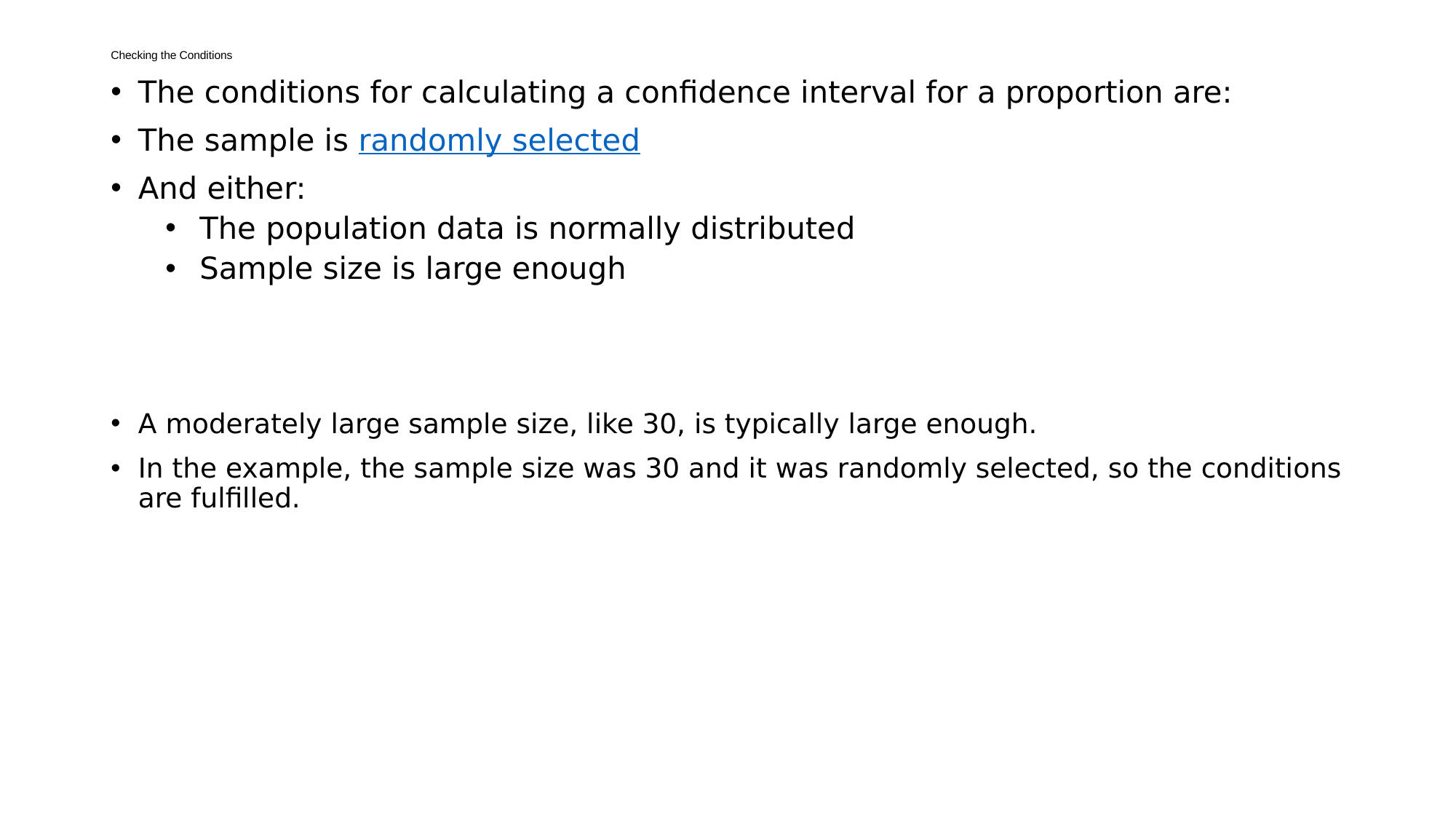

# Checking the Conditions
The conditions for calculating a confidence interval for a proportion are:
The sample is randomly selected
And either:
The population data is normally distributed
Sample size is large enough

A moderately large sample size, like 30, is typically large enough.
In the example, the sample size was 30 and it was randomly selected, so the conditions are fulfilled.